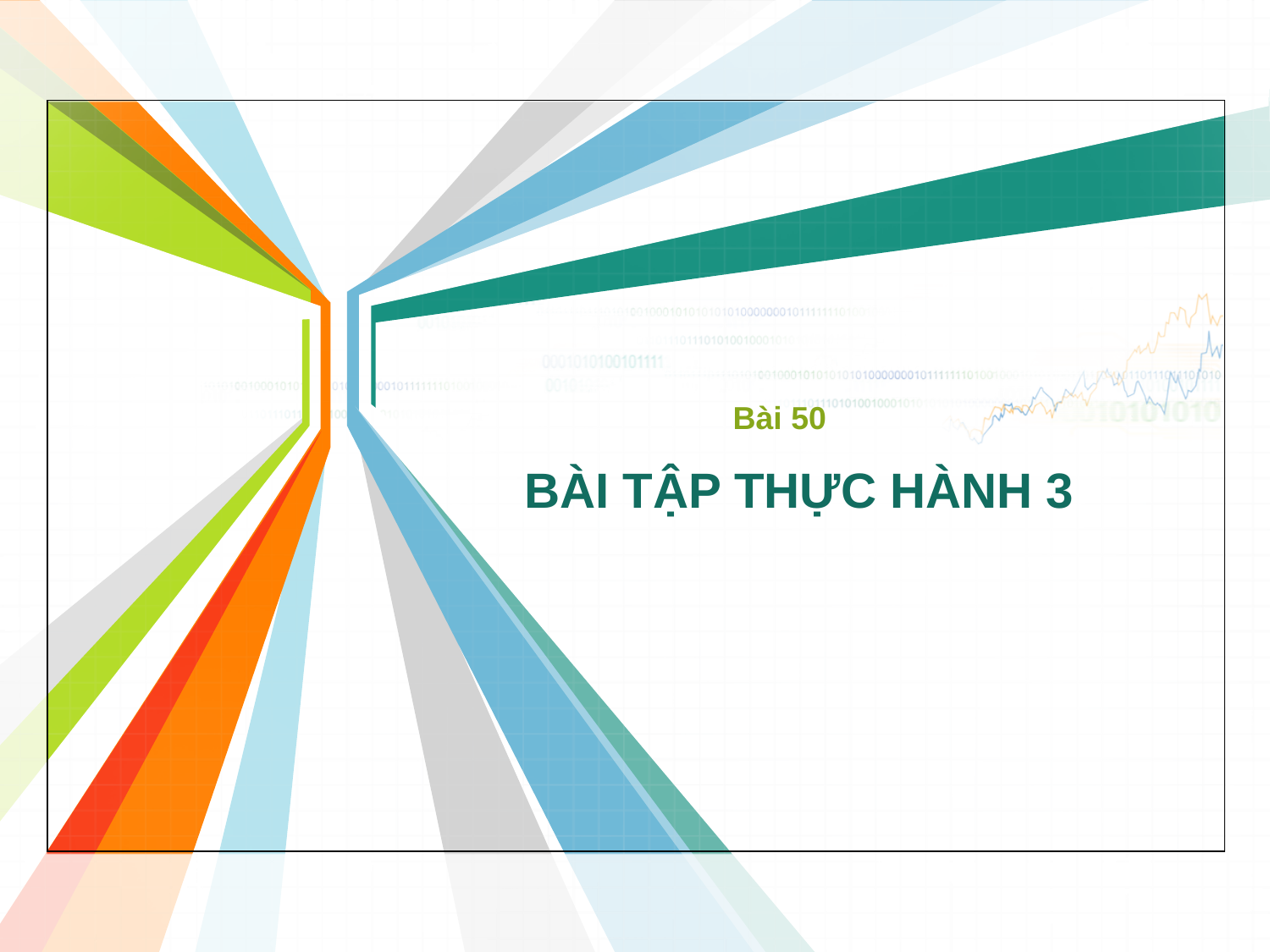

Bài 50
# BÀI TẬP THỰC HÀNH 3